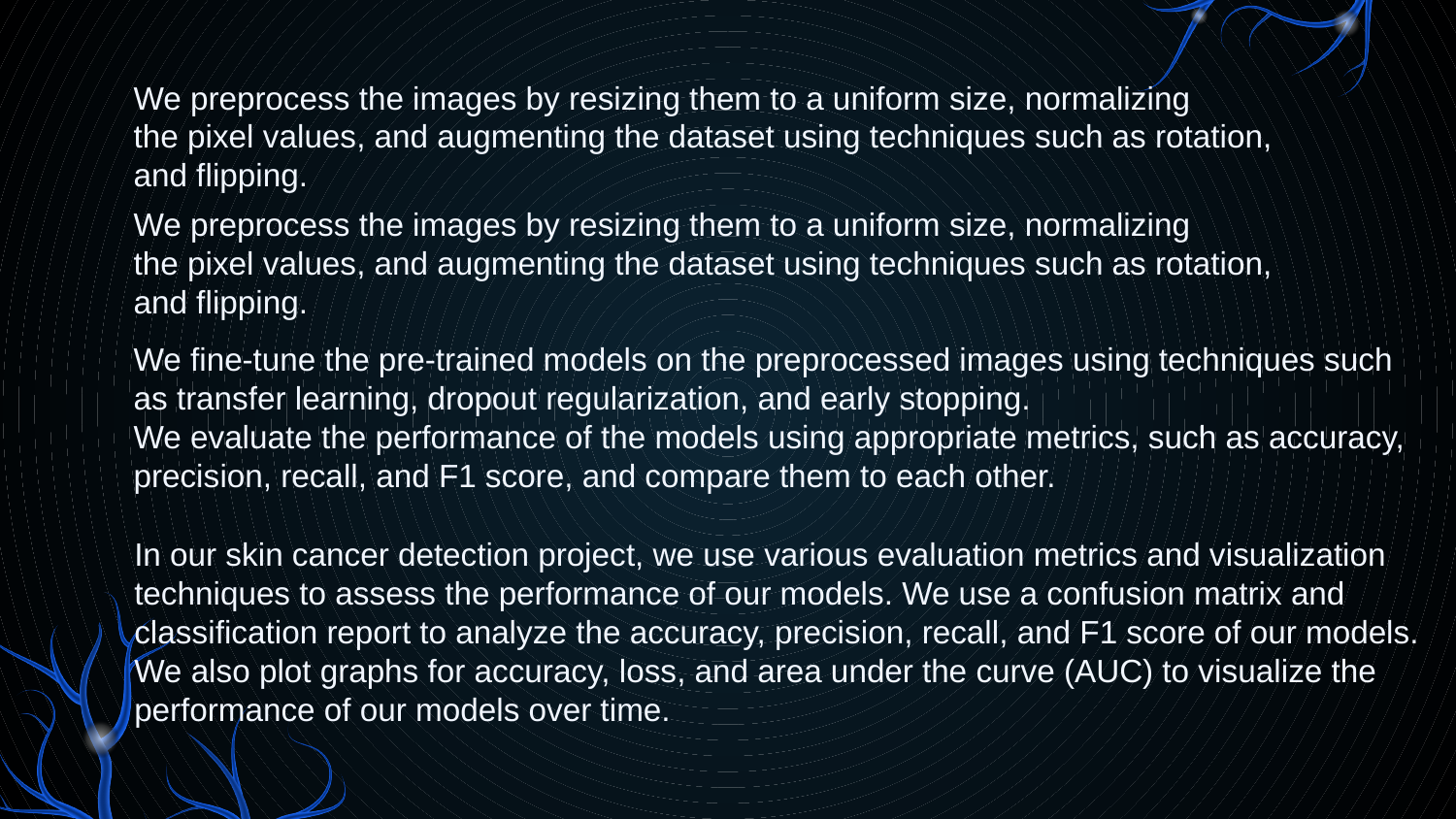

We preprocess the images by resizing them to a uniform size, normalizing the pixel values, and augmenting the dataset using techniques such as rotation, and flipping.
We preprocess the images by resizing them to a uniform size, normalizing the pixel values, and augmenting the dataset using techniques such as rotation, and flipping.
We fine-tune the pre-trained models on the preprocessed images using techniques such as transfer learning, dropout regularization, and early stopping.
We evaluate the performance of the models using appropriate metrics, such as accuracy, precision, recall, and F1 score, and compare them to each other.
In our skin cancer detection project, we use various evaluation metrics and visualization techniques to assess the performance of our models. We use a confusion matrix and classification report to analyze the accuracy, precision, recall, and F1 score of our models. We also plot graphs for accuracy, loss, and area under the curve (AUC) to visualize the performance of our models over time.